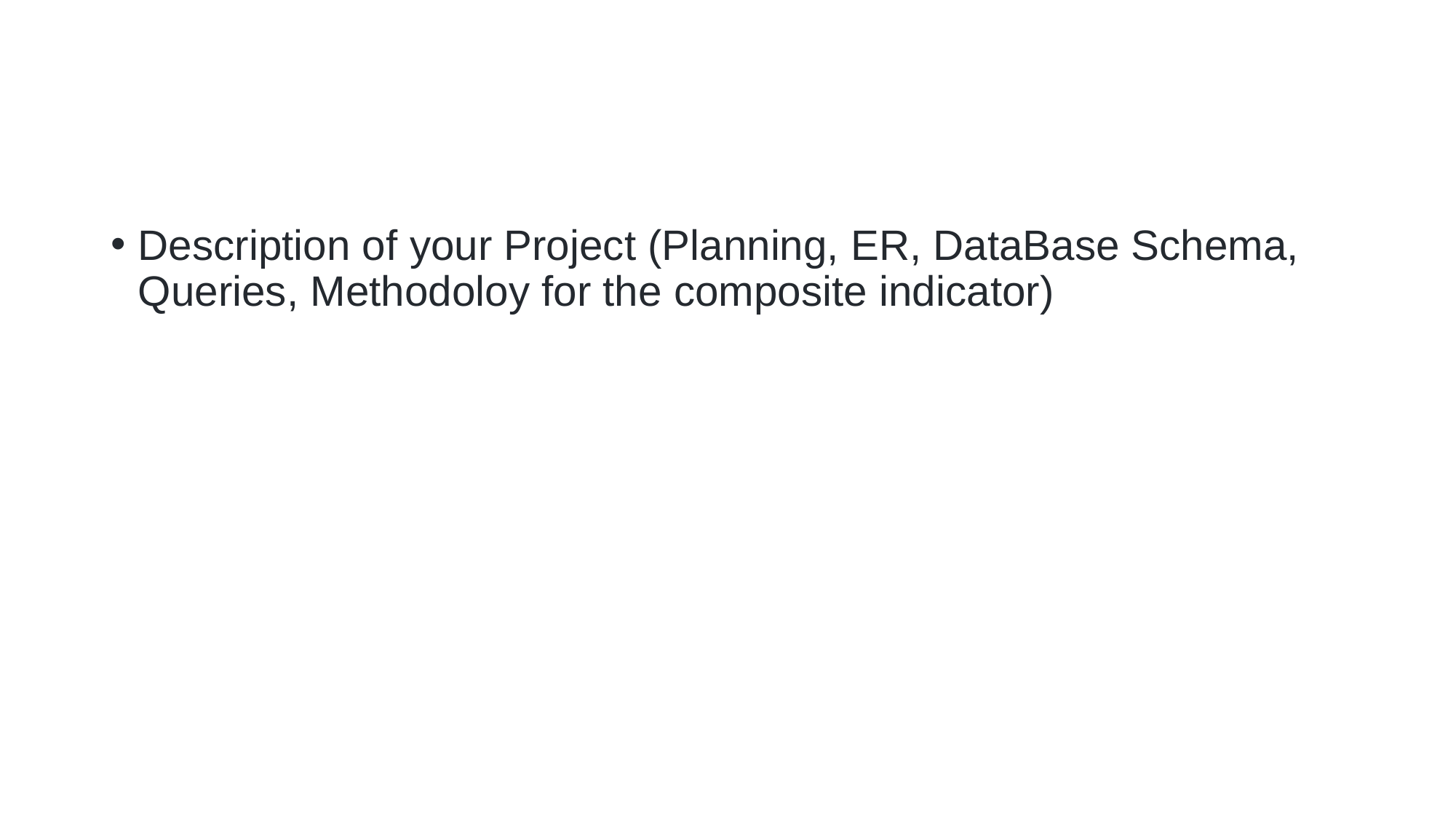

#
Description of your Project (Planning, ER, DataBase Schema, Queries, Methodoloy for the composite indicator)